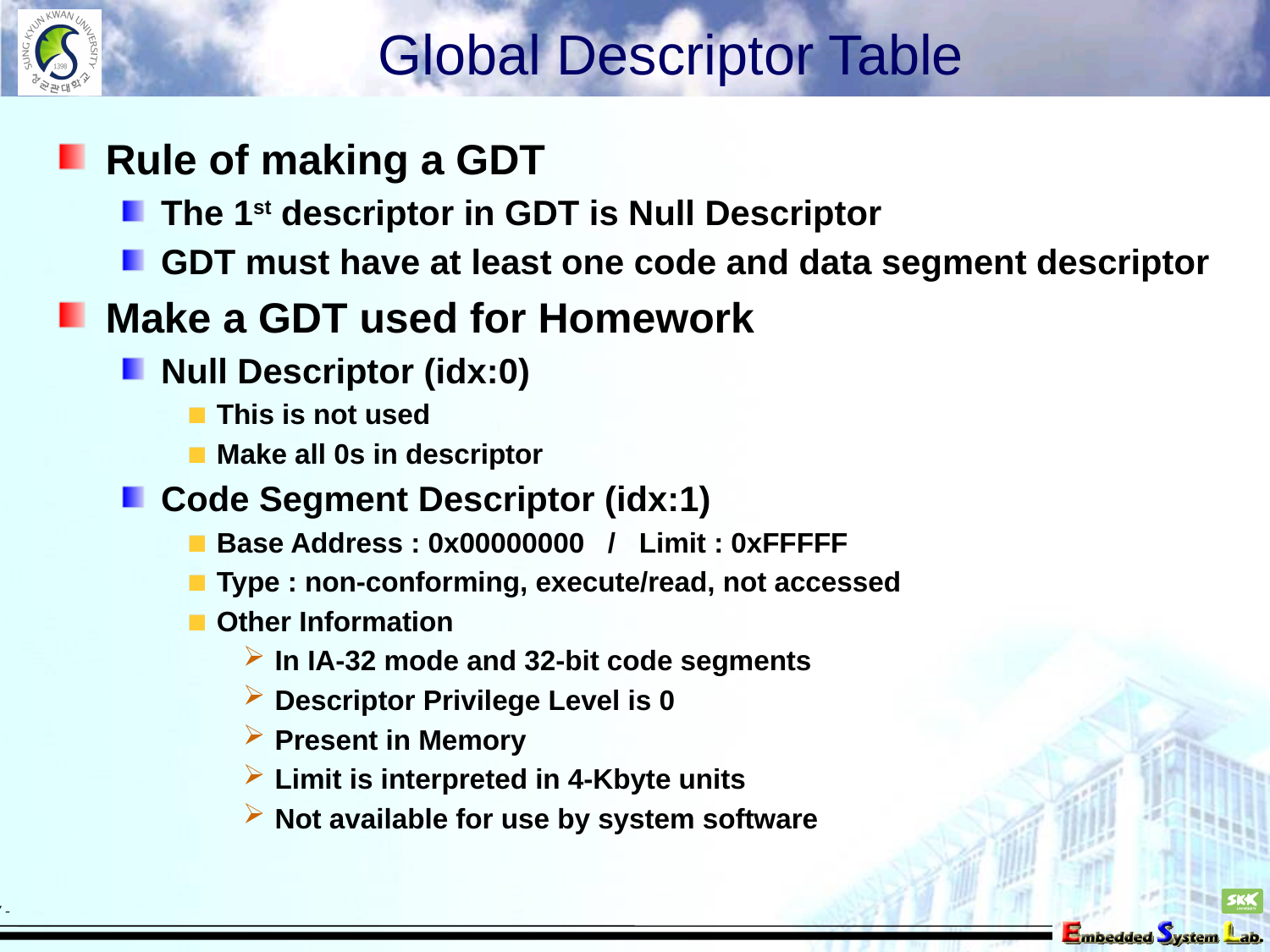

# Global Descriptor Table
Rule of making a GDT
The 1st descriptor in GDT is Null Descriptor
GDT must have at least one code and data segment descriptor
Make a GDT used for Homework
Null Descriptor (idx:0)
This is not used
Make all 0s in descriptor
Code Segment Descriptor (idx:1)
Base Address : 0x00000000   /   Limit : 0xFFFFF
Type : non-conforming, execute/read, not accessed
Other Information
In IA-32 mode and 32-bit code segments
Descriptor Privilege Level is 0
Present in Memory
Limit is interpreted in 4-Kbyte units
Not available for use by system software